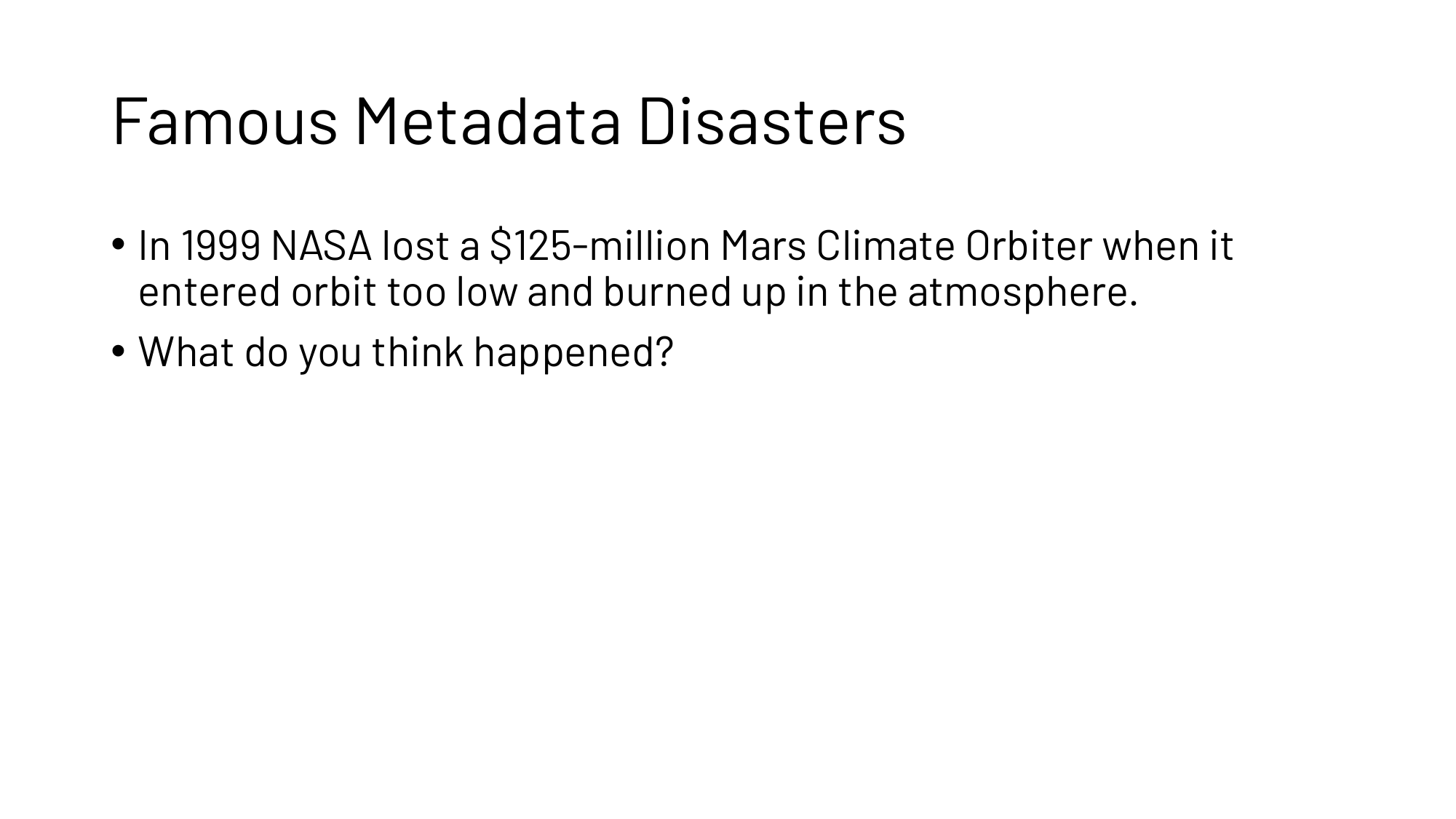

# Famous Metadata Disasters
In 1999 NASA lost a $125-million Mars Climate Orbiter when it entered orbit too low and burned up in the atmosphere.
What do you think happened?